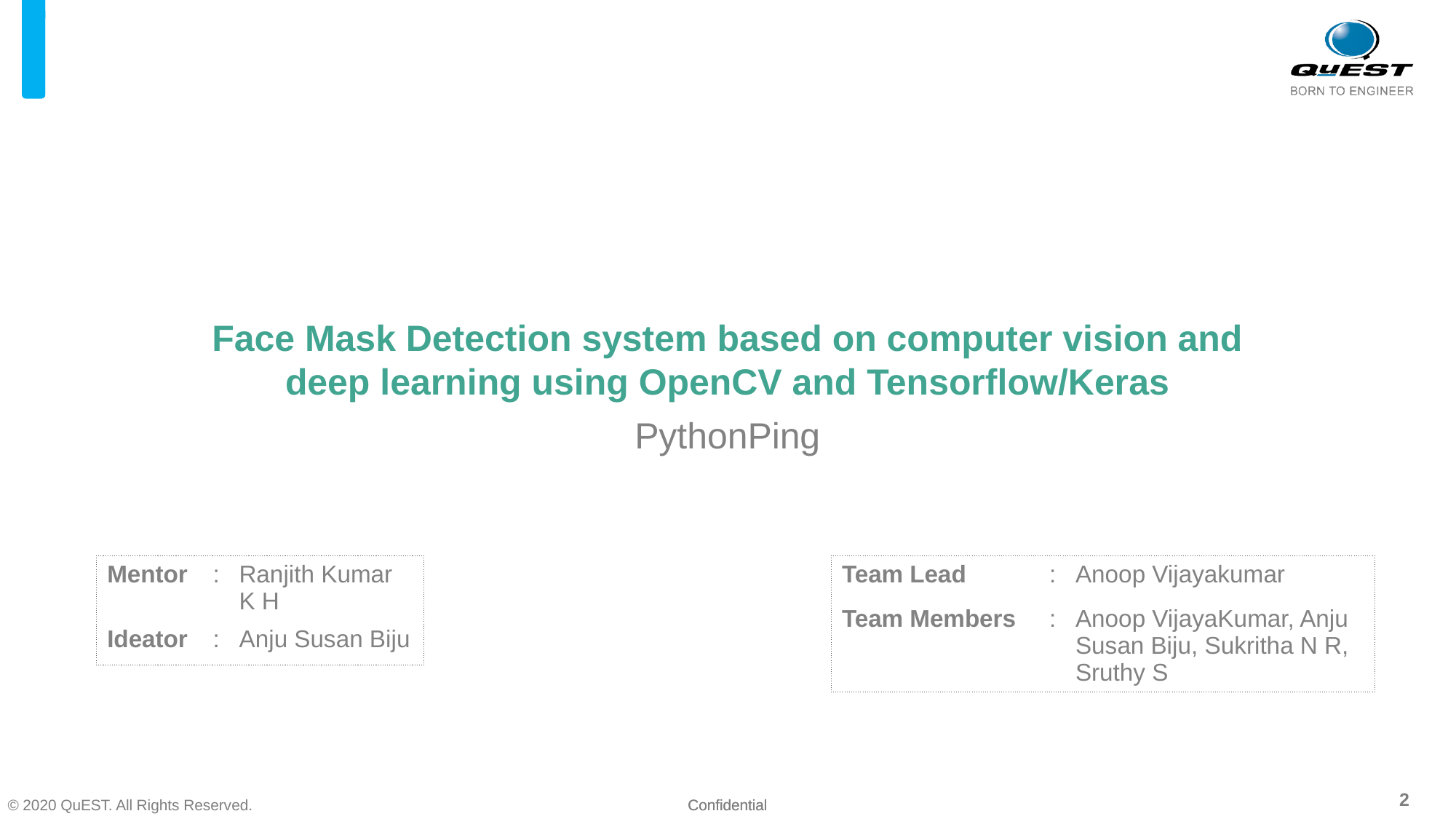

Face Mask Detection system based on computer vision and deep learning using OpenCV and Tensorflow/Keras
PythonPing
| Mentor | : | Ranjith Kumar K H |
| --- | --- | --- |
| Ideator | : | Anju Susan Biju |
| Team Lead | : | Anoop Vijayakumar |
| --- | --- | --- |
| Team Members | : | Anoop VijayaKumar, Anju Susan Biju, Sukritha N R, Sruthy S |